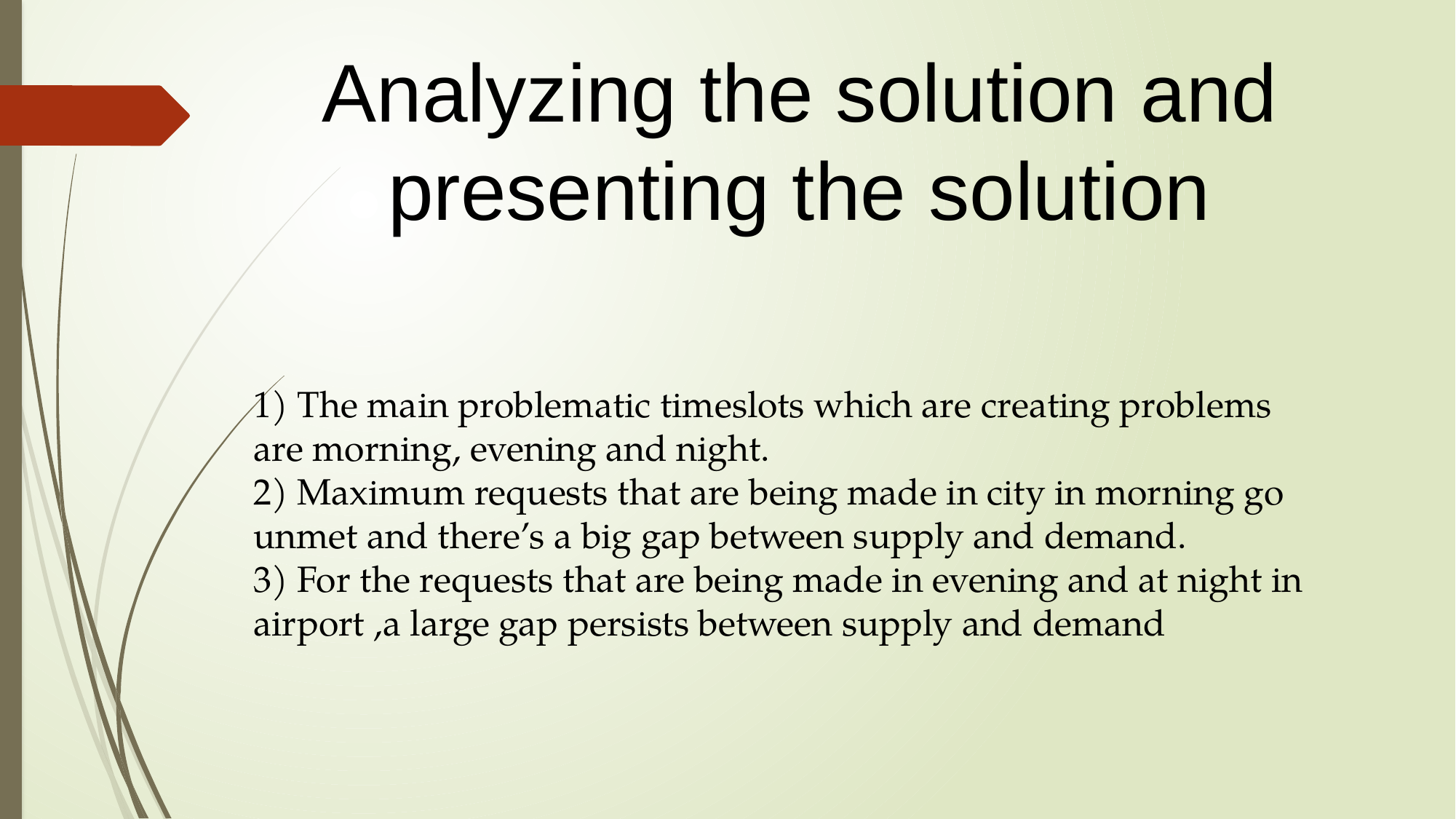

Analyzing the solution and presenting the solution
1) The main problematic timeslots which are creating problems are morning, evening and night.
2) Maximum requests that are being made in city in morning go unmet and there’s a big gap between supply and demand.
3) For the requests that are being made in evening and at night in airport ,a large gap persists between supply and demand